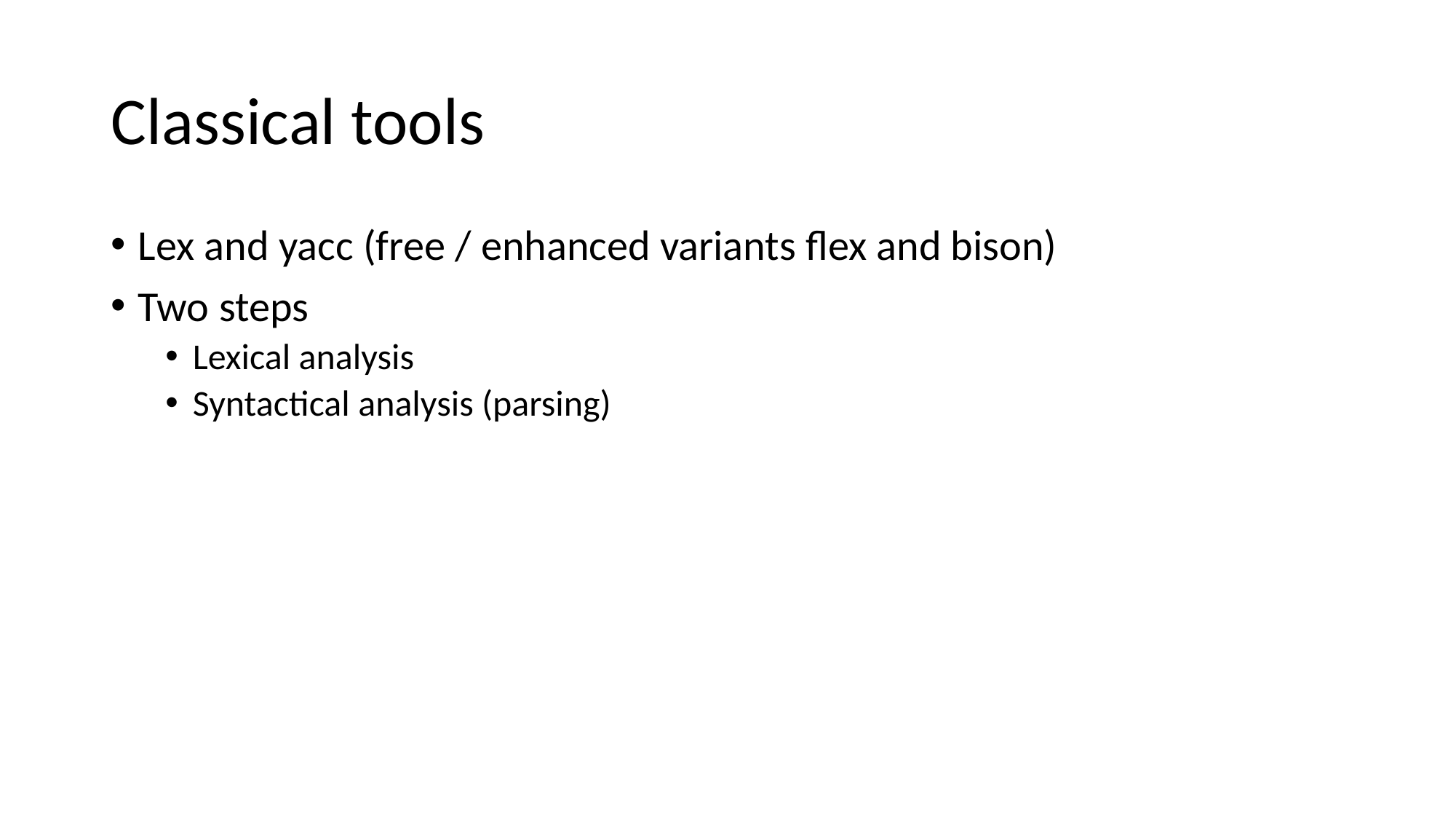

# Classical tools
Lex and yacc (free / enhanced variants flex and bison)
Two steps
Lexical analysis
Syntactical analysis (parsing)